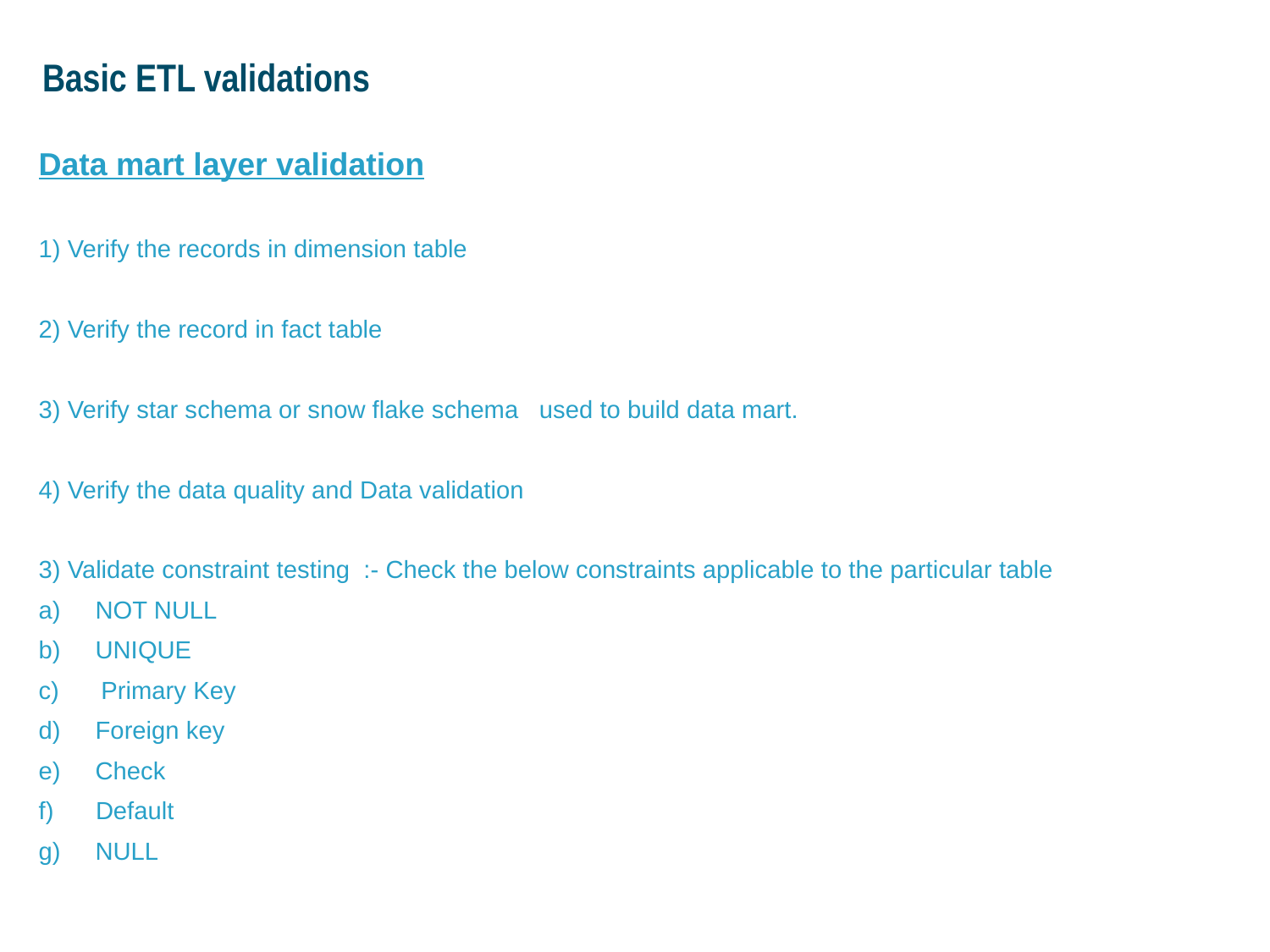

# Basic ETL validations
Data mart layer validation

1) Verify the records in dimension table

2) Verify the record in fact table

3) Verify star schema or snow flake schema   used to build data mart.

4) Verify the data quality and Data validation

3) Validate constraint testing  :- Check the below constraints applicable to the particular table
a)     NOT NULL
b)     UNIQUE
c)      Primary Key
d)     Foreign key
e)     Check
f)      Default
g)     NULL